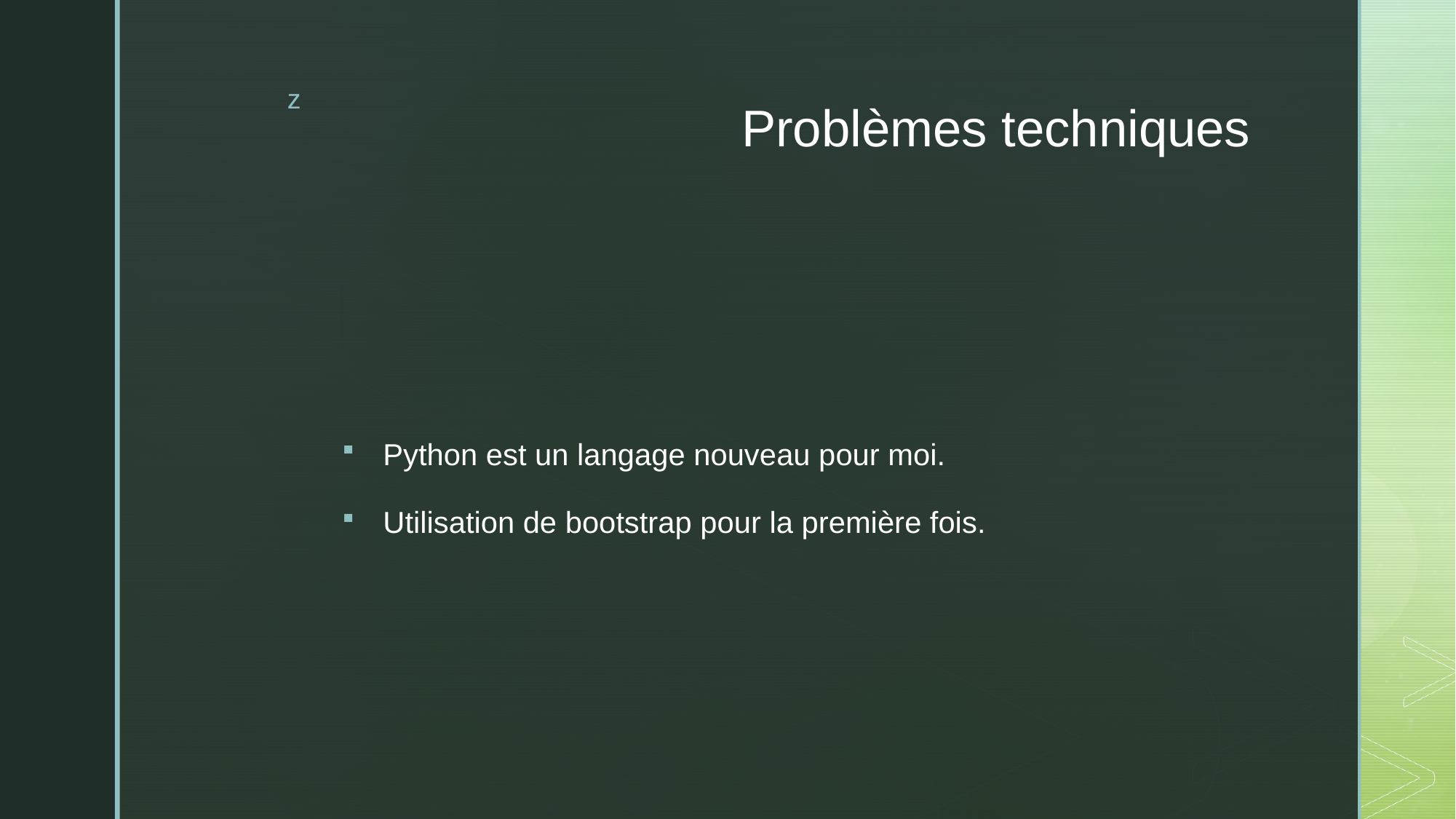

# Problèmes techniques
Python est un langage nouveau pour moi.
Utilisation de bootstrap pour la première fois.